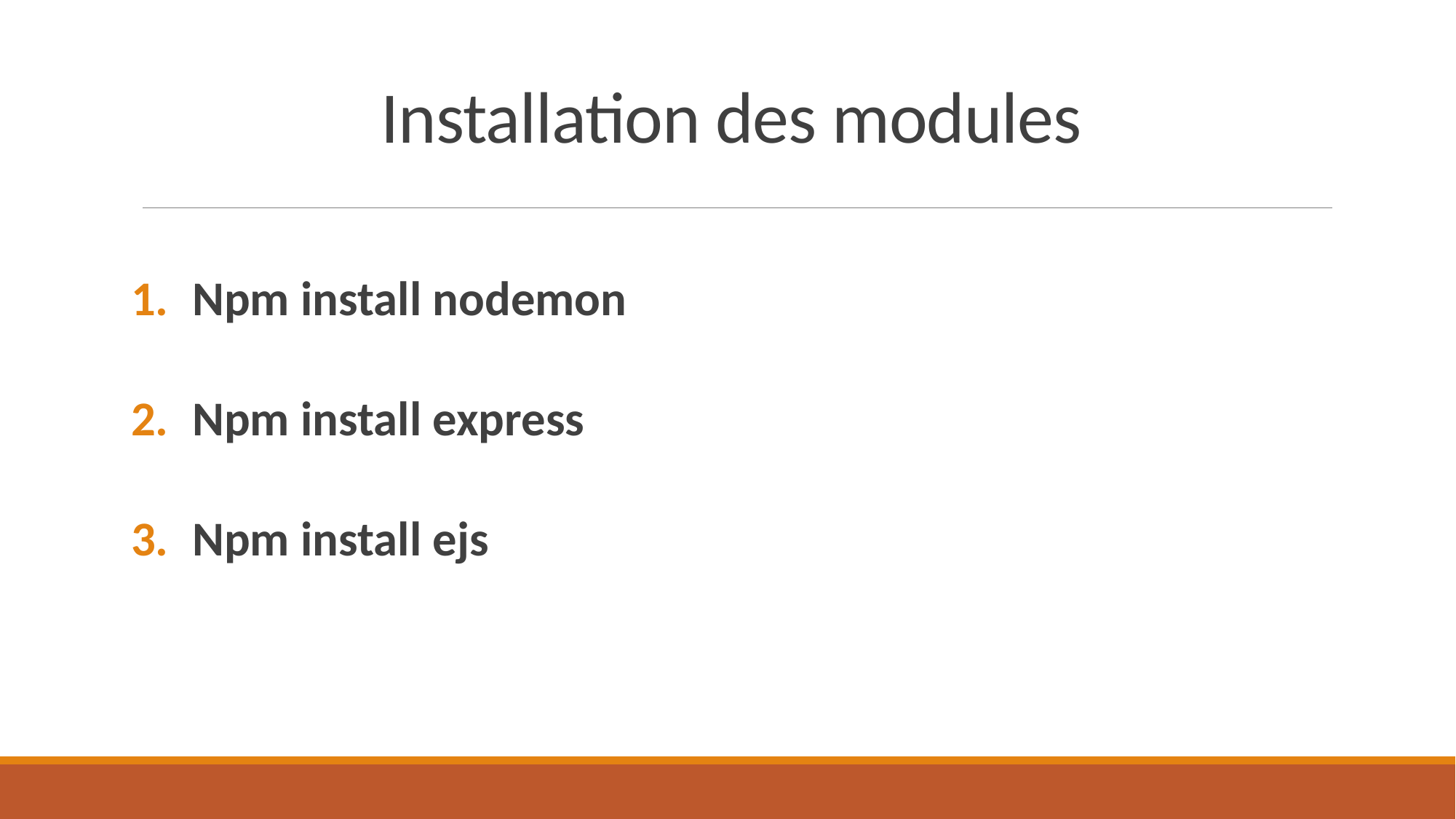

# Installation des modules
Npm install nodemon
Npm install express
Npm install ejs